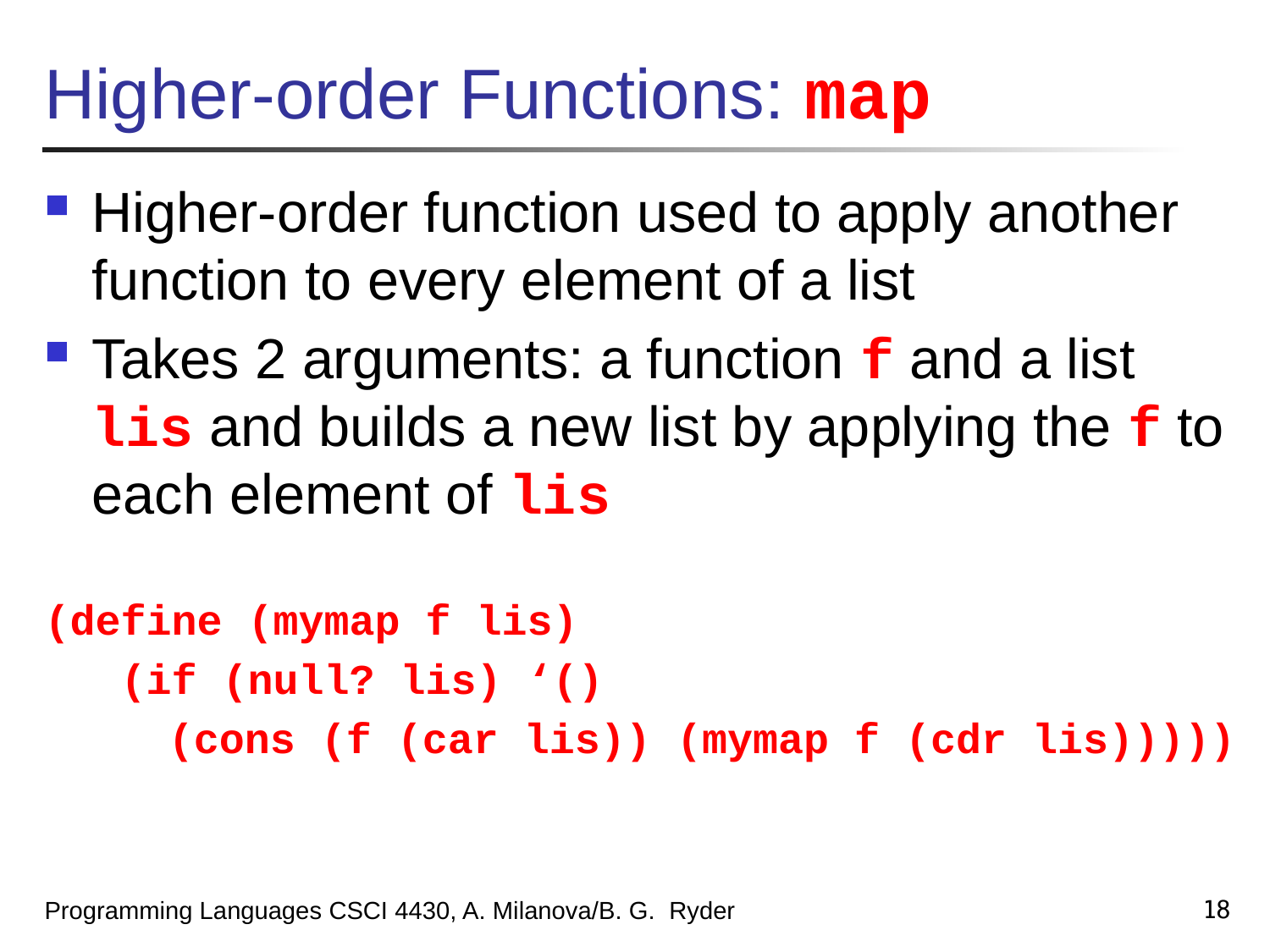

# Higher-order Functions: map
Higher-order function used to apply another function to every element of a list
Takes 2 arguments: a function f and a list lis and builds a new list by applying the f to each element of lis

(define (mymap f lis)
   (if (null? lis) ‘()
	   (cons (f (car lis)) (mymap f (cdr lis)))))
18
Programming Languages CSCI 4430, A. Milanova/B. G.  Ryder